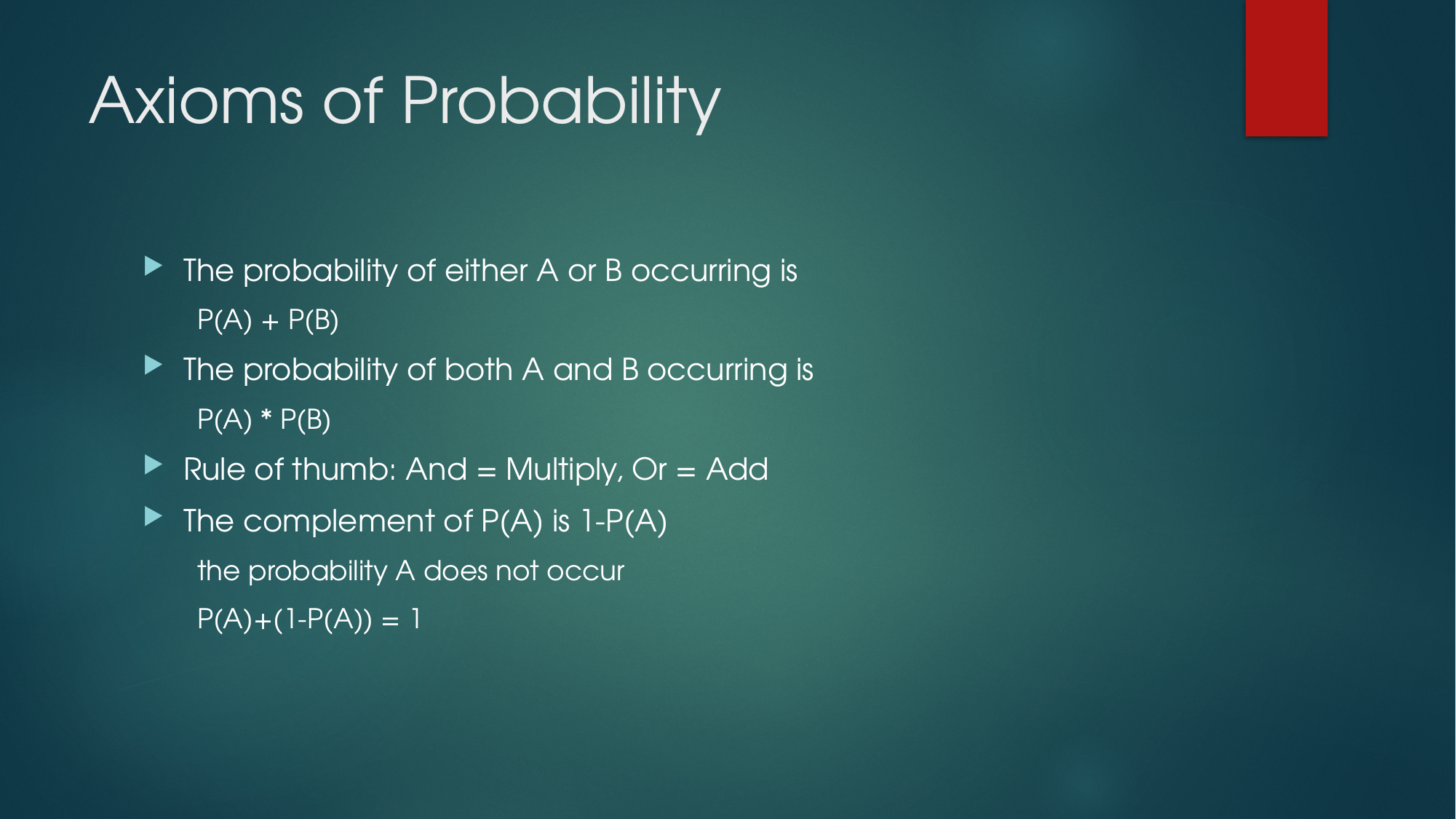

# Axioms of Probability
The probability of either A or B occurring is
P(A) + P(B)
The probability of both A and B occurring is
P(A) * P(B)
Rule of thumb: And = Multiply, Or = Add
The complement of P(A) is 1-P(A)
the probability A does not occur
P(A)+(1-P(A)) = 1